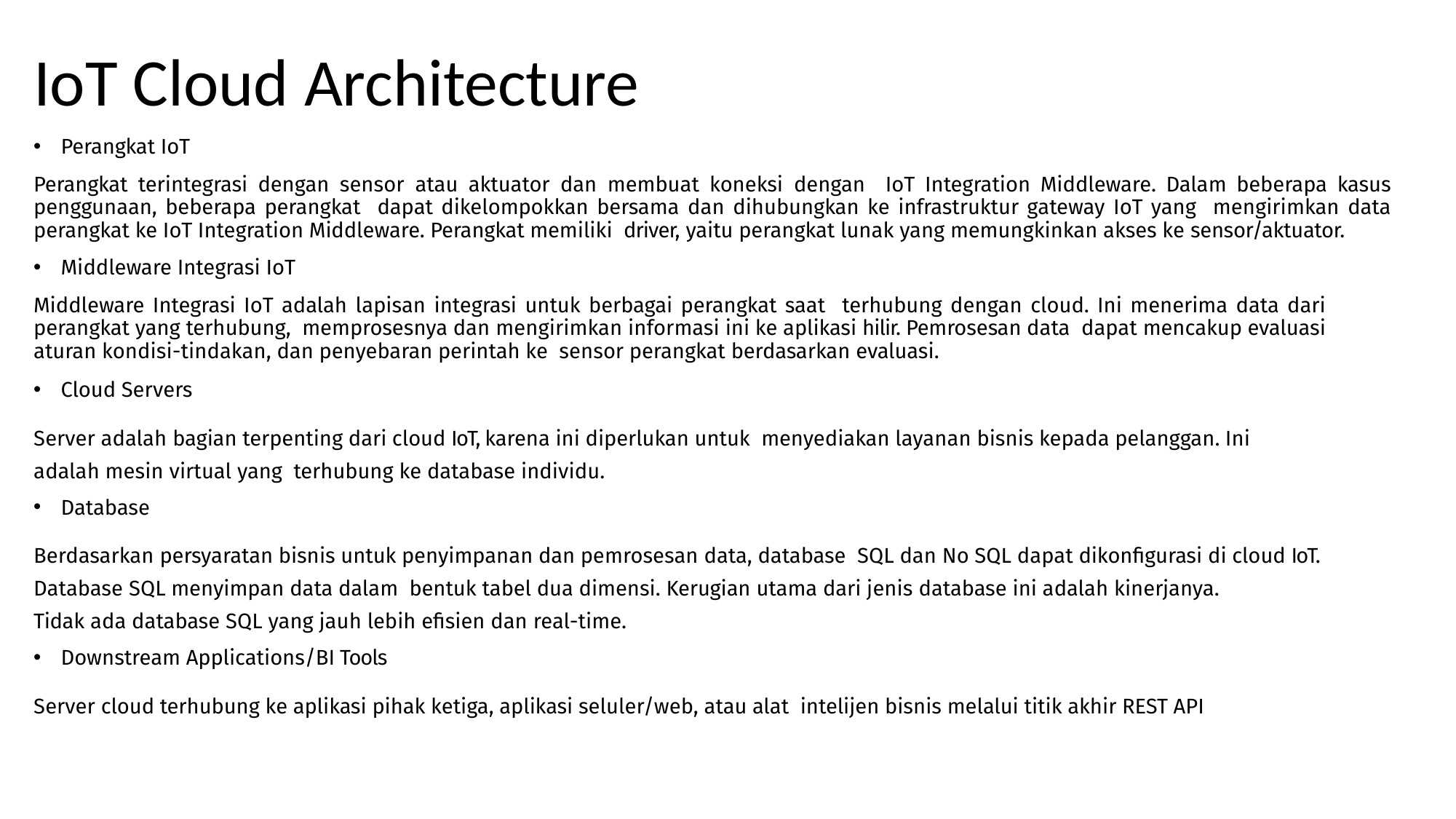

IoT Cloud Architecture
Perangkat IoT
Perangkat terintegrasi dengan sensor atau aktuator dan membuat koneksi dengan  IoT Integration Middleware. Dalam beberapa kasus penggunaan, beberapa perangkat  dapat dikelompokkan bersama dan dihubungkan ke infrastruktur gateway IoT yang  mengirimkan data perangkat ke IoT Integration Middleware. Perangkat memiliki  driver, yaitu perangkat lunak yang memungkinkan akses ke sensor/aktuator.
Middleware Integrasi IoT
Middleware Integrasi IoT adalah lapisan integrasi untuk berbagai perangkat saat  terhubung dengan cloud. Ini menerima data dari perangkat yang terhubung,  memprosesnya dan mengirimkan informasi ini ke aplikasi hilir. Pemrosesan data  dapat mencakup evaluasi aturan kondisi-tindakan, dan penyebaran perintah ke  sensor perangkat berdasarkan evaluasi.
Cloud Servers
Server adalah bagian terpenting dari cloud IoT, karena ini diperlukan untuk  menyediakan layanan bisnis kepada pelanggan. Ini adalah mesin virtual yang  terhubung ke database individu.
Database
Berdasarkan persyaratan bisnis untuk penyimpanan dan pemrosesan data, database  SQL dan No SQL dapat dikonfigurasi di cloud IoT. Database SQL menyimpan data dalam  bentuk tabel dua dimensi. Kerugian utama dari jenis database ini adalah kinerjanya.
Tidak ada database SQL yang jauh lebih efisien dan real-time.
Downstream Applications/BI Tools
Server cloud terhubung ke aplikasi pihak ketiga, aplikasi seluler/web, atau alat  intelijen bisnis melalui titik akhir REST API